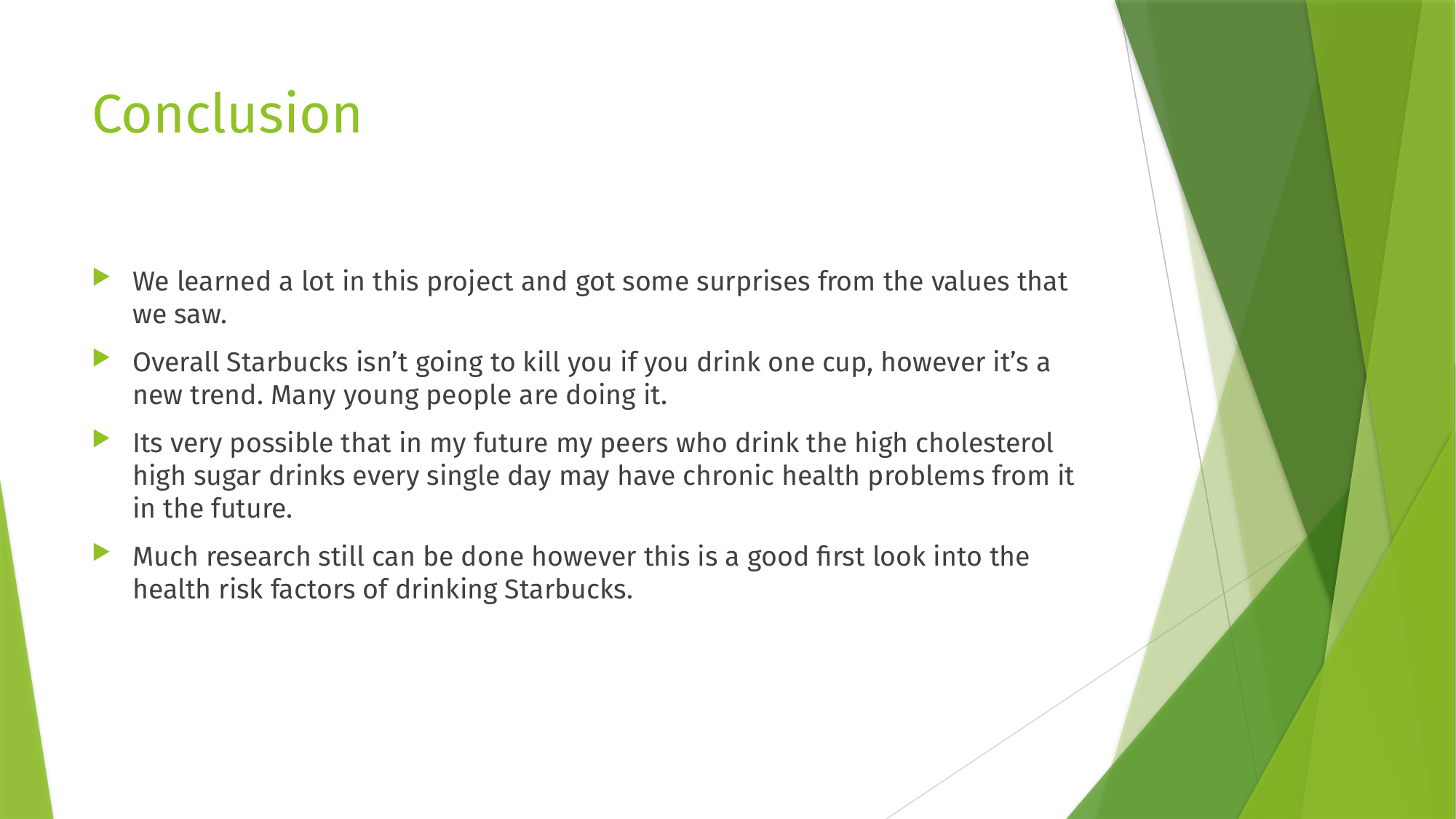

# Conclusion
We learned a lot in this project and got some surprises from the values that we saw.
Overall Starbucks isn’t going to kill you if you drink one cup, however it’s a new trend. Many young people are doing it.
Its very possible that in my future my peers who drink the high cholesterol high sugar drinks every single day may have chronic health problems from it in the future.
Much research still can be done however this is a good first look into the health risk factors of drinking Starbucks.